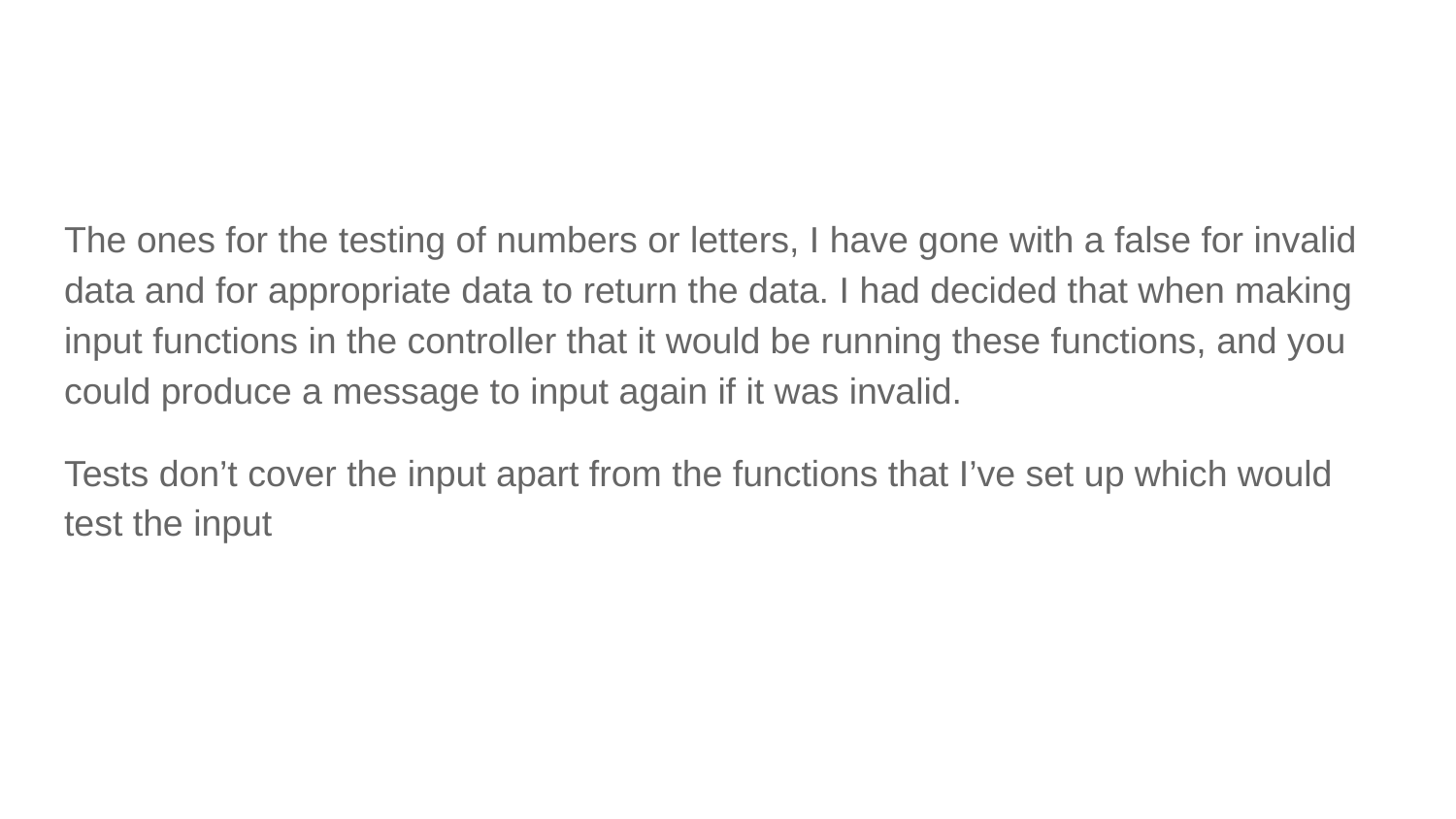

#
The ones for the testing of numbers or letters, I have gone with a false for invalid data and for appropriate data to return the data. I had decided that when making input functions in the controller that it would be running these functions, and you could produce a message to input again if it was invalid.
Tests don’t cover the input apart from the functions that I’ve set up which would test the input